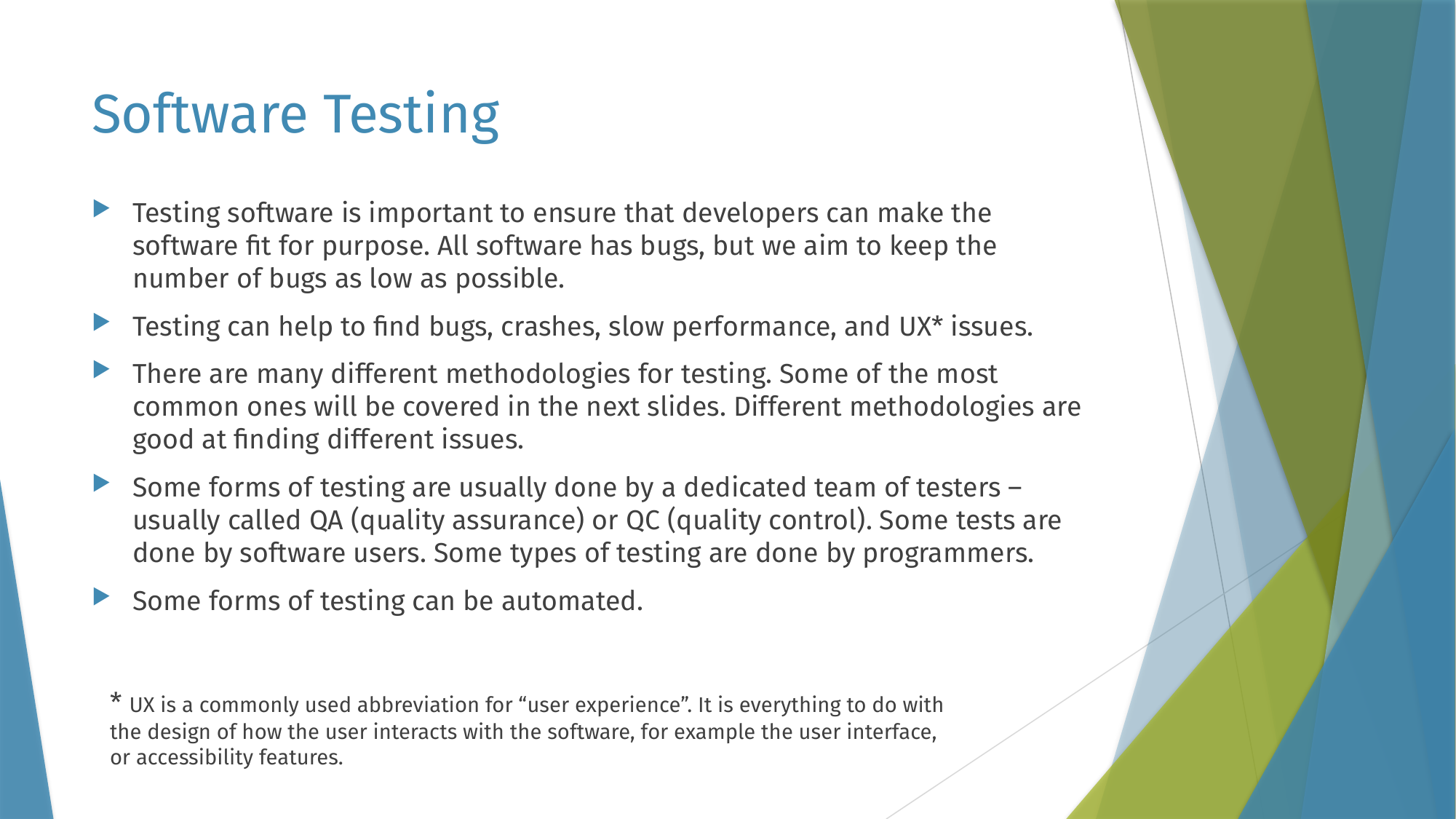

# Software Testing
Testing software is important to ensure that developers can make the software fit for purpose. All software has bugs, but we aim to keep the number of bugs as low as possible.
Testing can help to find bugs, crashes, slow performance, and UX* issues.
There are many different methodologies for testing. Some of the most common ones will be covered in the next slides. Different methodologies are good at finding different issues.
Some forms of testing are usually done by a dedicated team of testers – usually called QA (quality assurance) or QC (quality control). Some tests are done by software users. Some types of testing are done by programmers.
Some forms of testing can be automated.

* UX is a commonly used abbreviation for “user experience”. It is everything to do with the design of how the user interacts with the software, for example the user interface, or accessibility features.